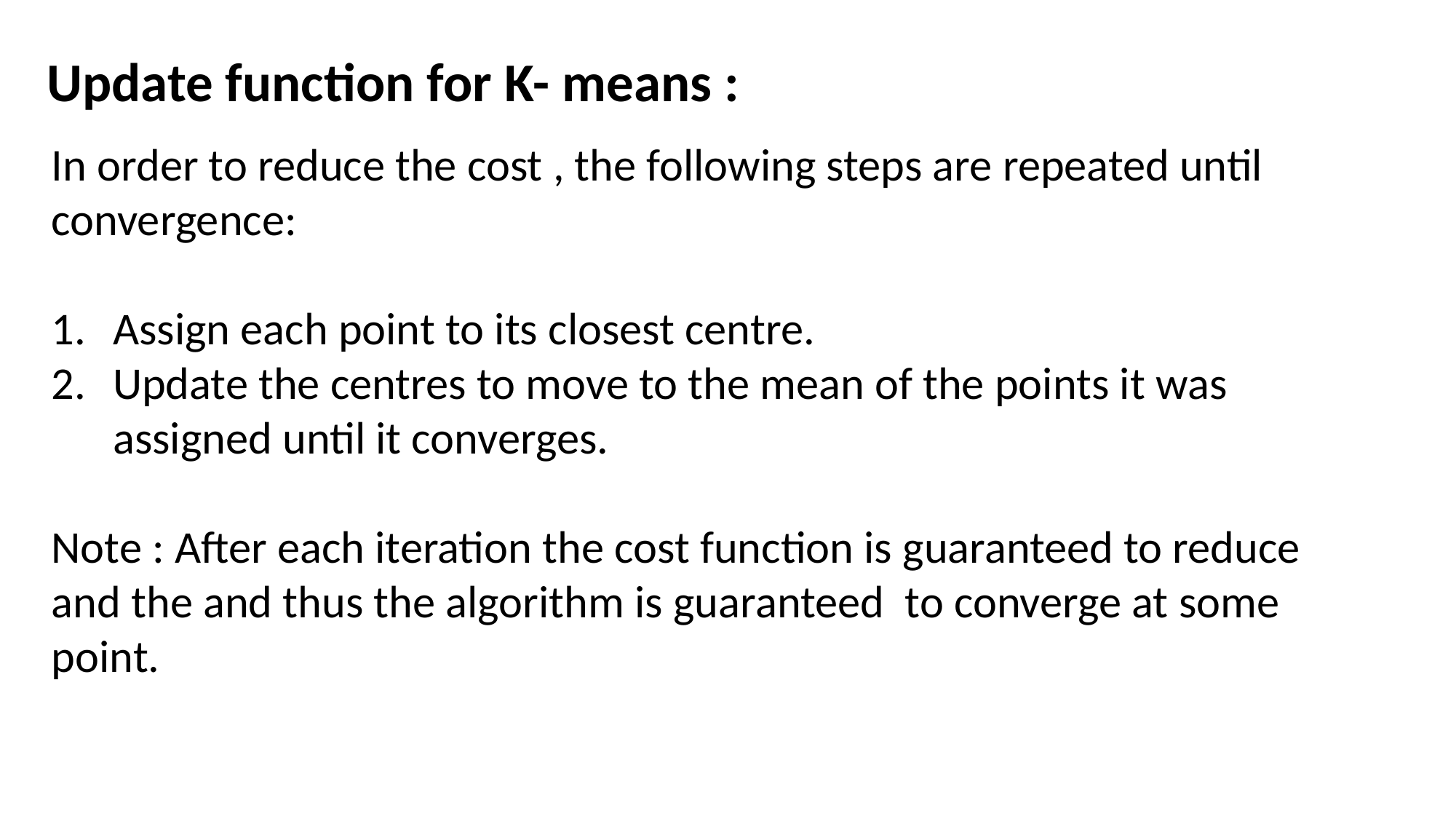

Update function for K- means :
In order to reduce the cost , the following steps are repeated until convergence:

Assign each point to its closest centre.
Update the centres to move to the mean of the points it was assigned until it converges.

Note : After each iteration the cost function is guaranteed to reduce and the and thus the algorithm is guaranteed  to converge at some point.